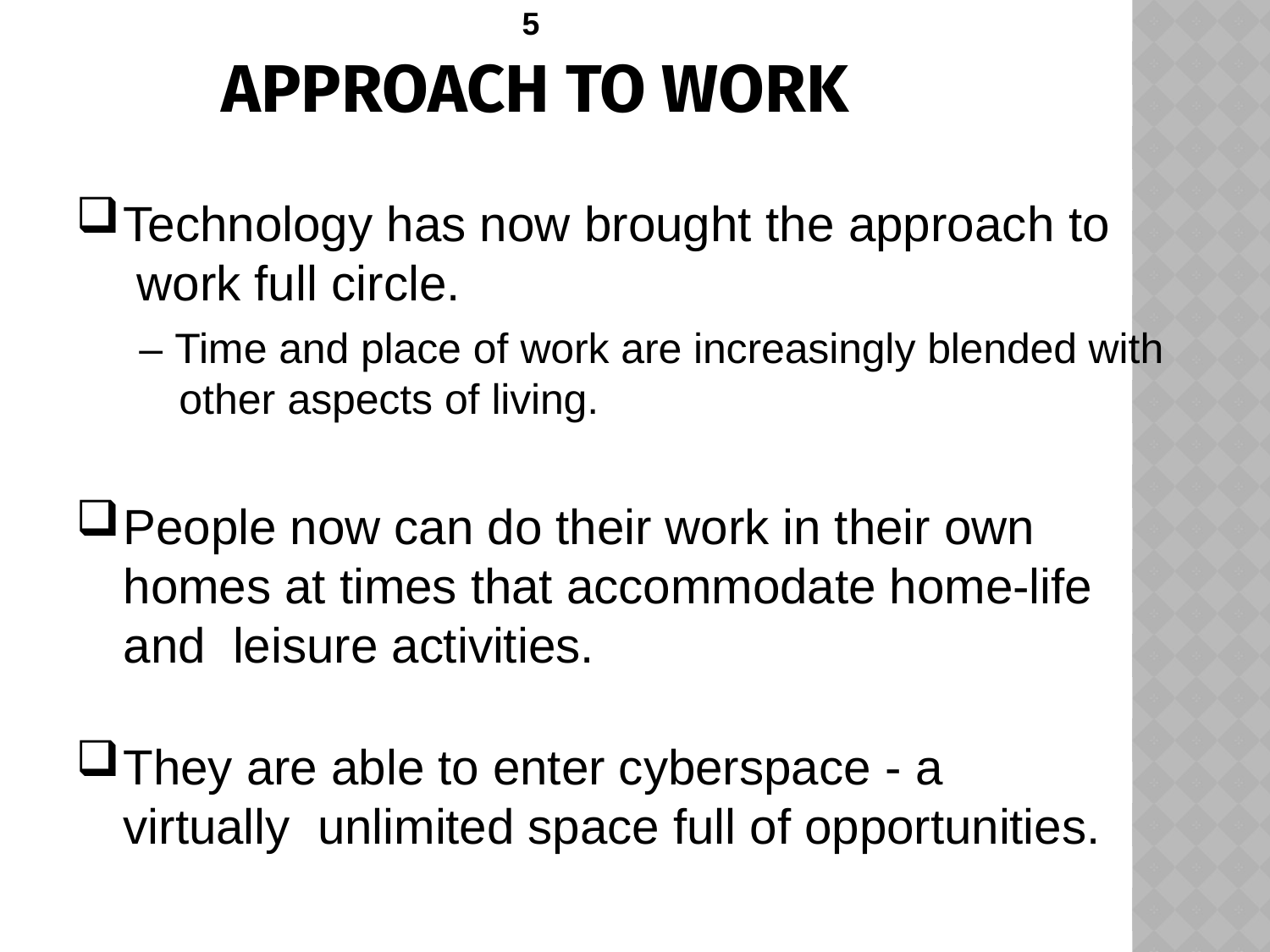

# Approach to Work
Technology has now brought the approach to  work full circle.
– Time and place of work are increasingly blended with  other aspects of living.

People now can do their work in their own  homes at times that accommodate home-life and  leisure activities.

They are able to enter cyberspace	- a virtually  unlimited space full of opportunities.